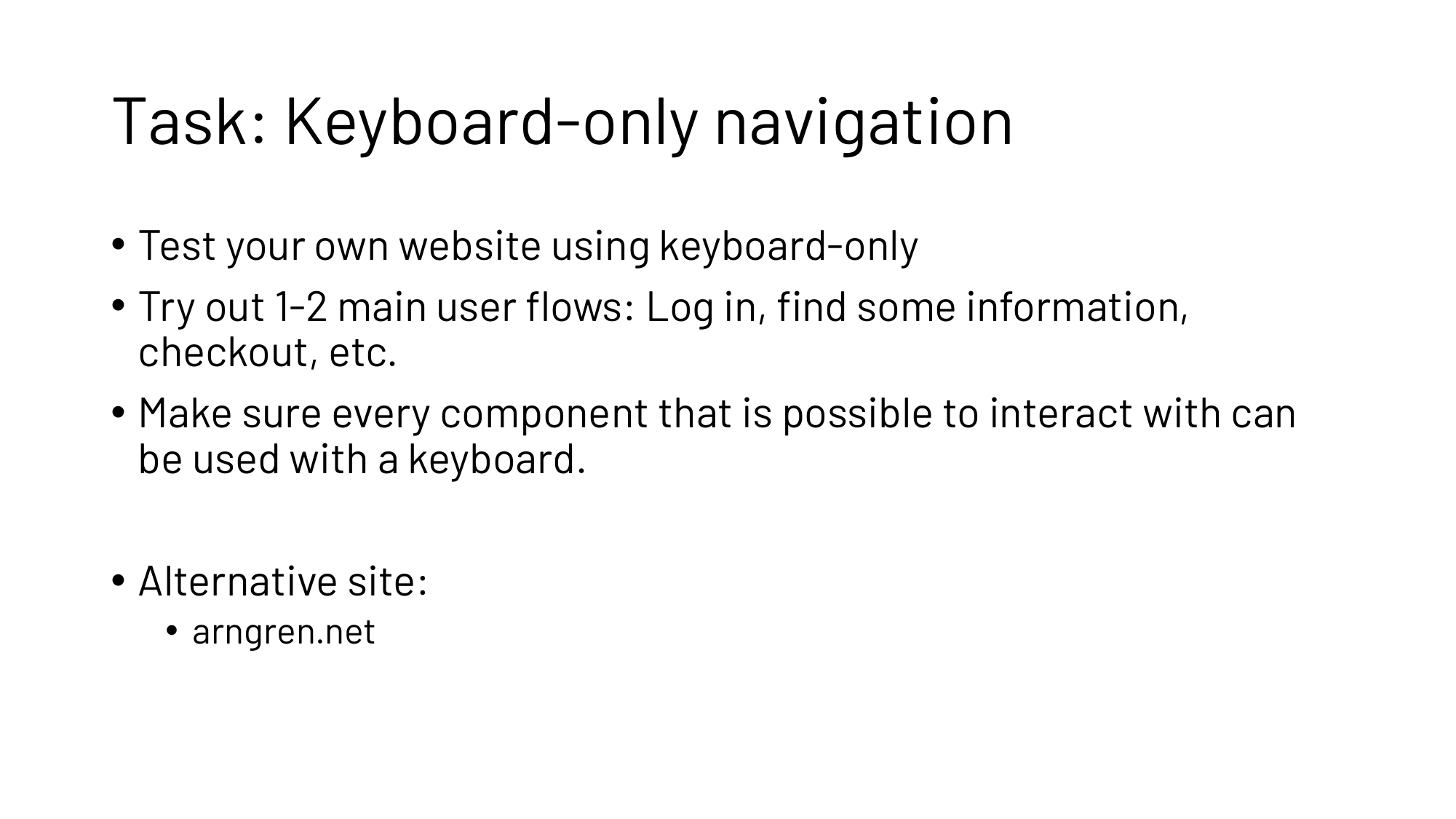

# Task: Keyboard-only navigation
Test your own website using keyboard-only
Try out 1-2 main user flows: Log in, find some information, checkout, etc.
Make sure every component that is possible to interact with can be used with a keyboard.

Alternative site:
arngren.net